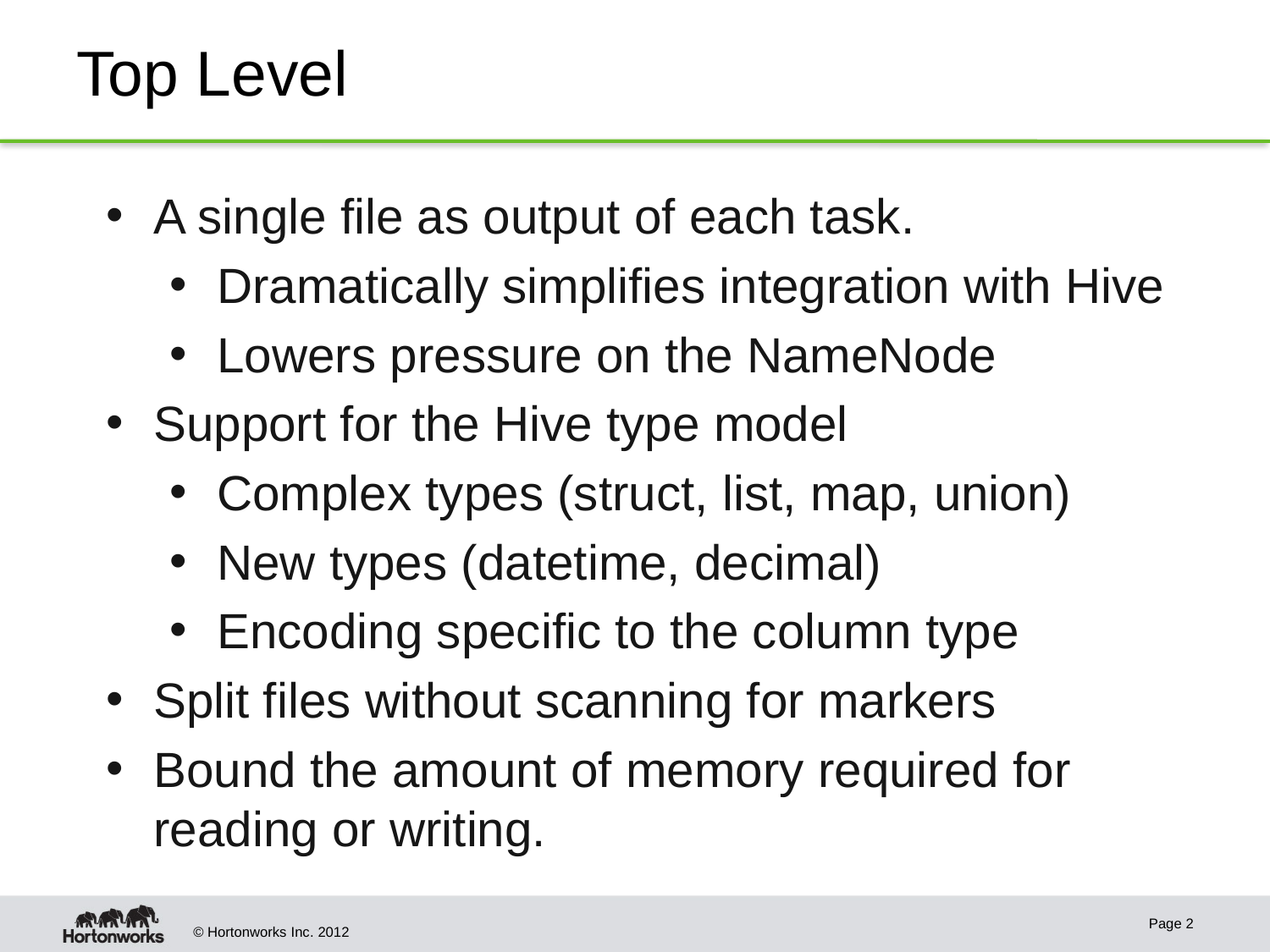

# Top Level
A single file as output of each task.
Dramatically simplifies integration with Hive
Lowers pressure on the NameNode
Support for the Hive type model
Complex types (struct, list, map, union)
New types (datetime, decimal)
Encoding specific to the column type
Split files without scanning for markers
Bound the amount of memory required for reading or writing.

Page 2